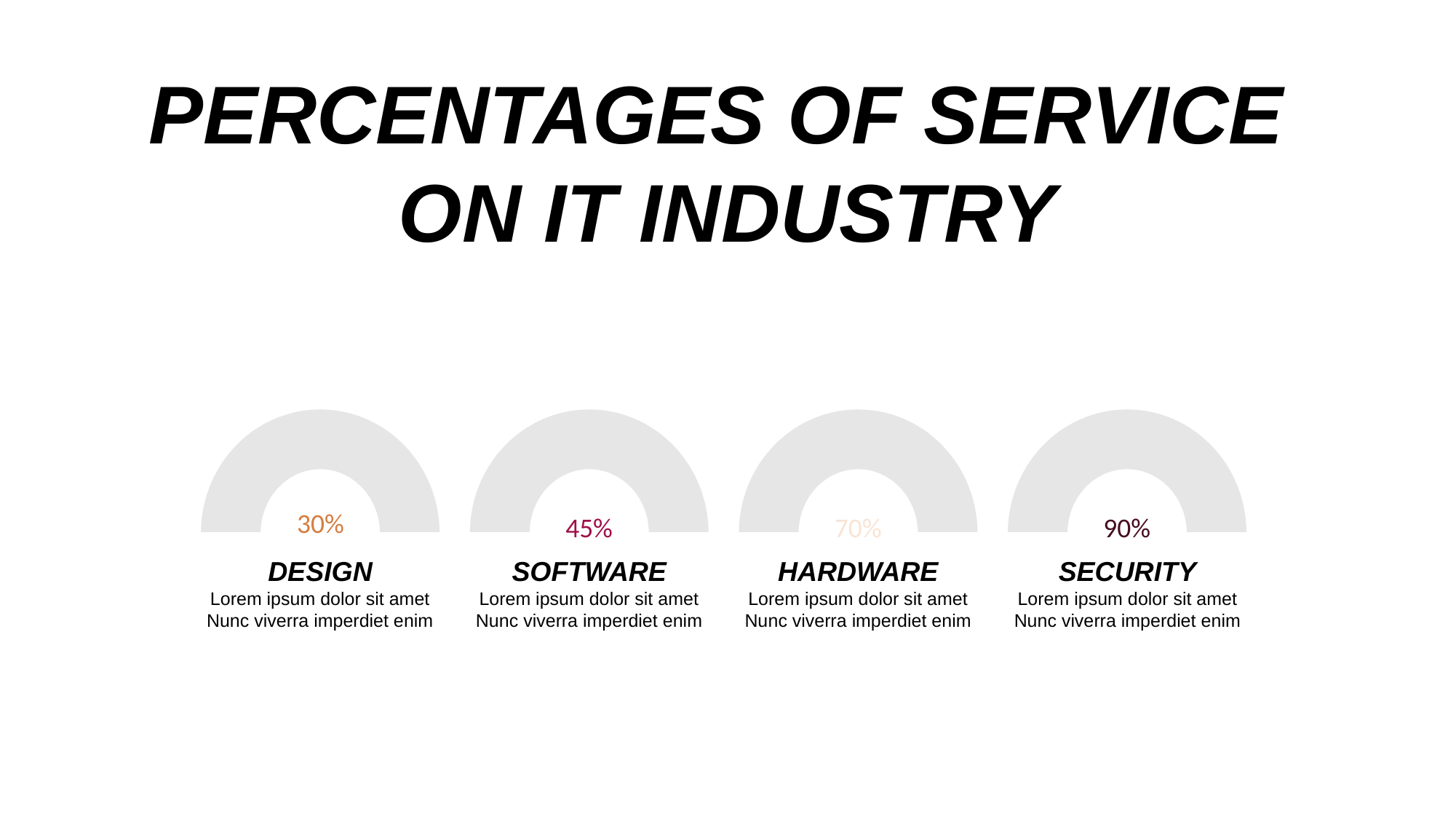

PERCENTAGES OF SERVICE
ON IT INDUSTRY

30%
DESIGN
Lorem ipsum dolor sit amet
Nunc viverra imperdiet enim
45%
SOFTWARE
Lorem ipsum dolor sit amet
Nunc viverra imperdiet enim
70%
HARDWARE
Lorem ipsum dolor sit amet
Nunc viverra imperdiet enim
90%
SECURITY
Lorem ipsum dolor sit amet
Nunc viverra imperdiet enim